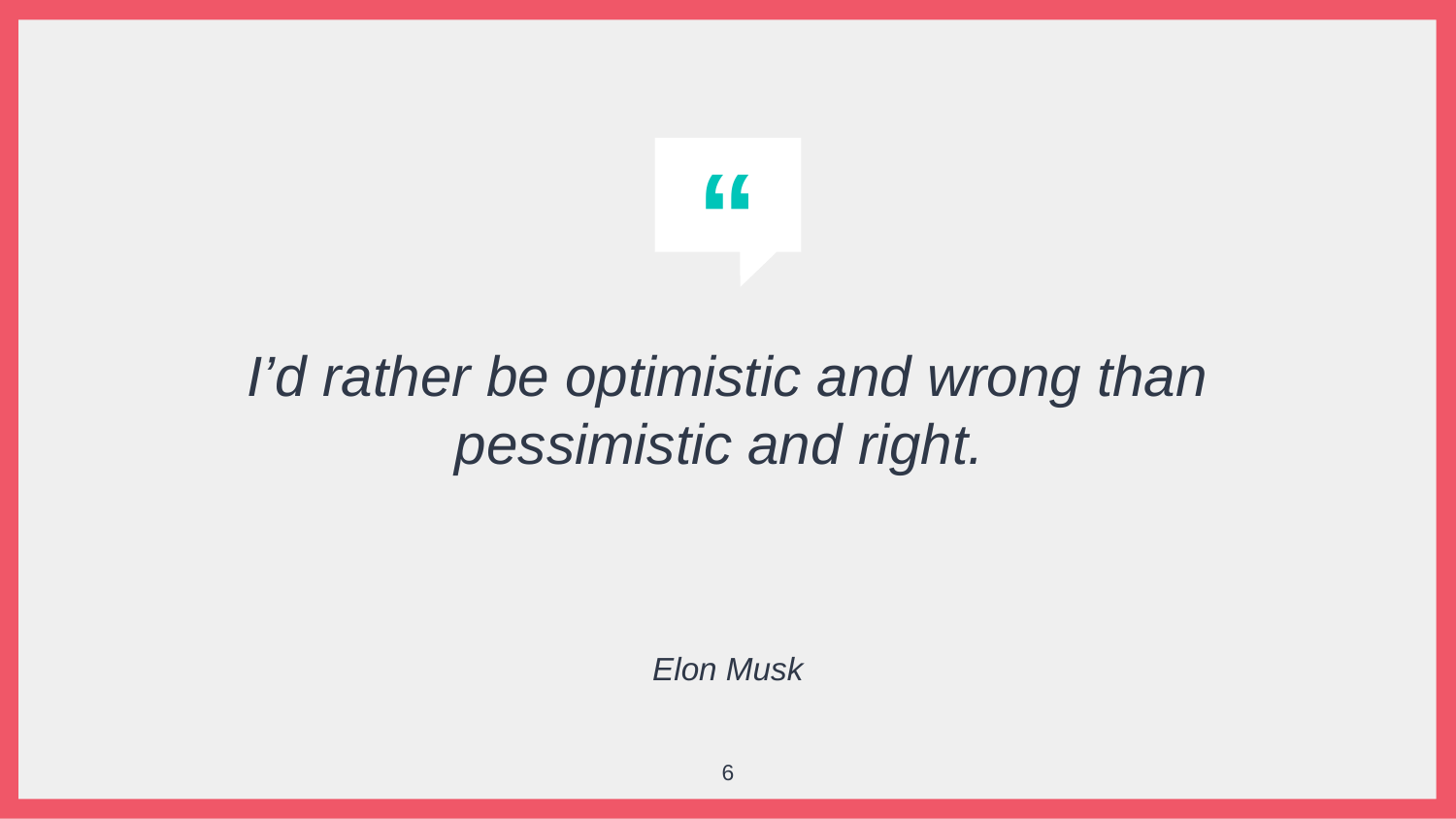

I’d rather be optimistic and wrong than pessimistic and right.

Elon Musk
6